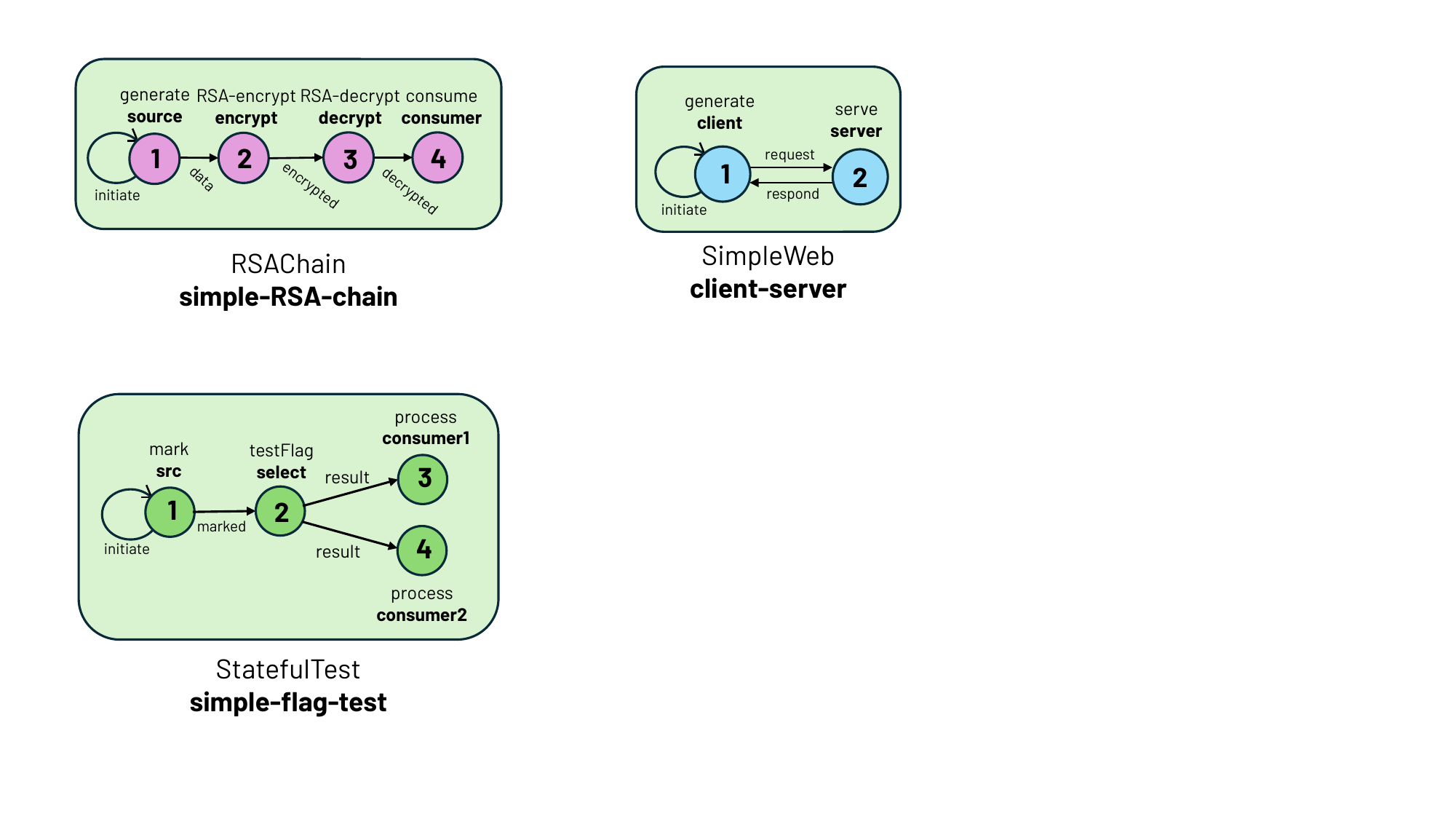

generate
source
RSA-decrypt
decrypt
consume
consumer
RSA-encrypt
encrypt

initiate

3

4

2

1
data
encrypted
decrypted
RSAChain
simple-RSA-chain

generate
client
serve
server
request

1
2
respond
initiate
SimpleWeb
client-server

process
consumer1
mark
src
testFlag
select
3

result

1

2
4

initiate
result
process
consumer2
StatefulTest
simple-flag-test
marked